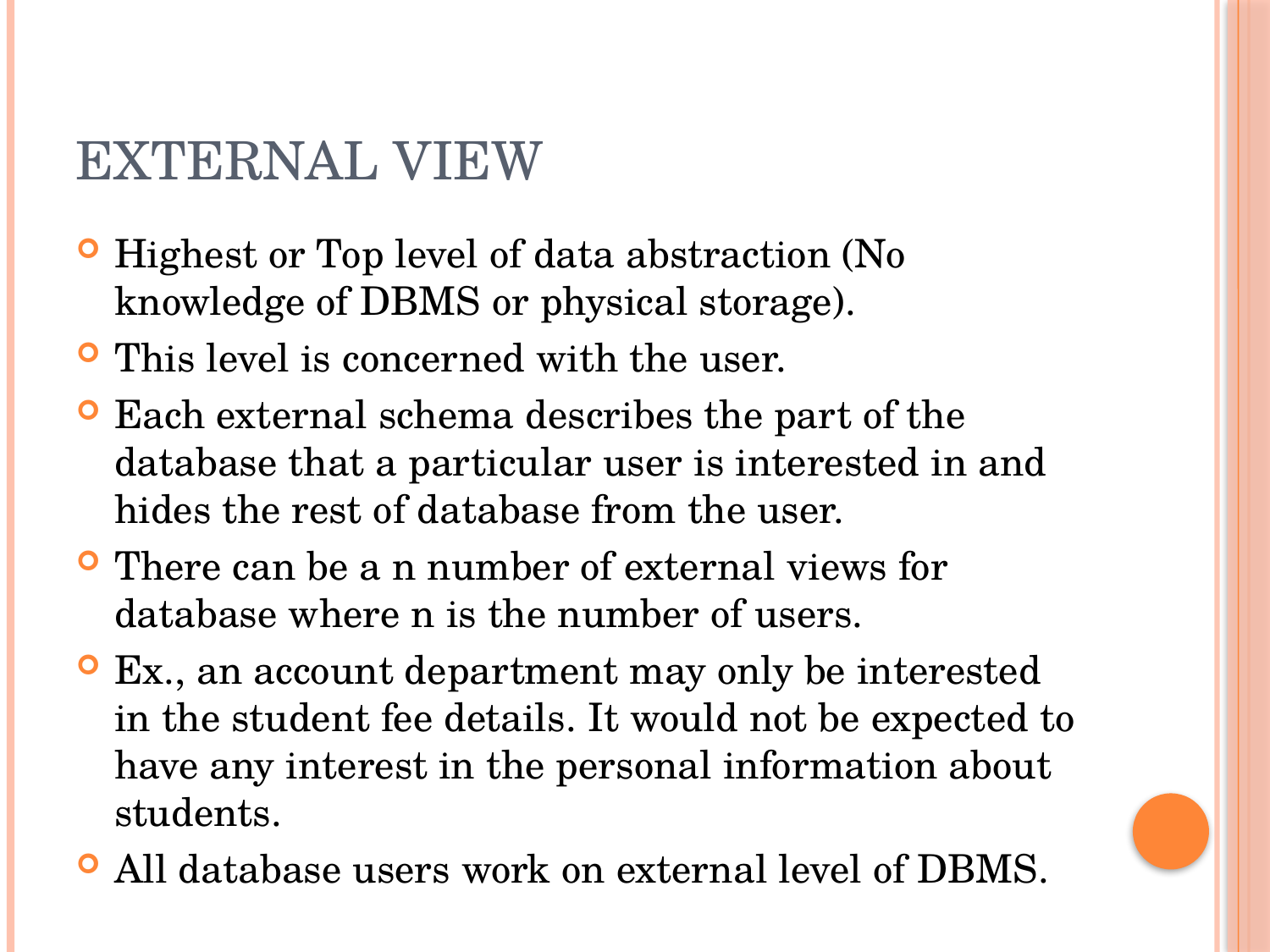

# External View
Highest or Top level of data abstraction (No knowledge of DBMS or physical storage).
This level is concerned with the user.
Each external schema describes the part of the database that a particular user is interested in and hides the rest of database from the user.
There can be a n number of external views for database where n is the number of users.
Ex., an account department may only be interested in the student fee details. It would not be expected to have any interest in the personal information about students.
All database users work on external level of DBMS.